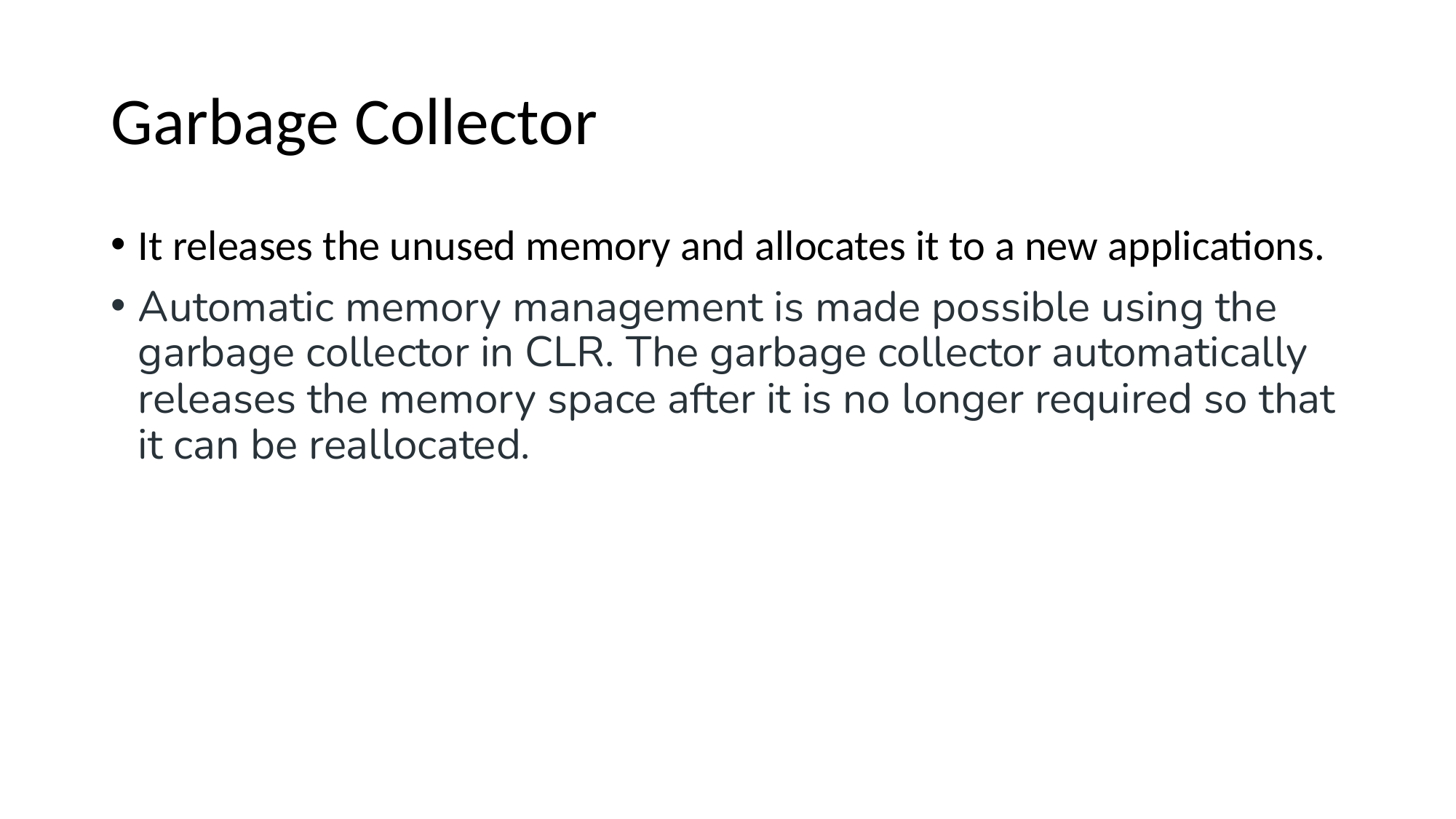

# Garbage Collector
It releases the unused memory and allocates it to a new applications.
Automatic memory management is made possible using the garbage collector in CLR. The garbage collector automatically releases the memory space after it is no longer required so that it can be reallocated.